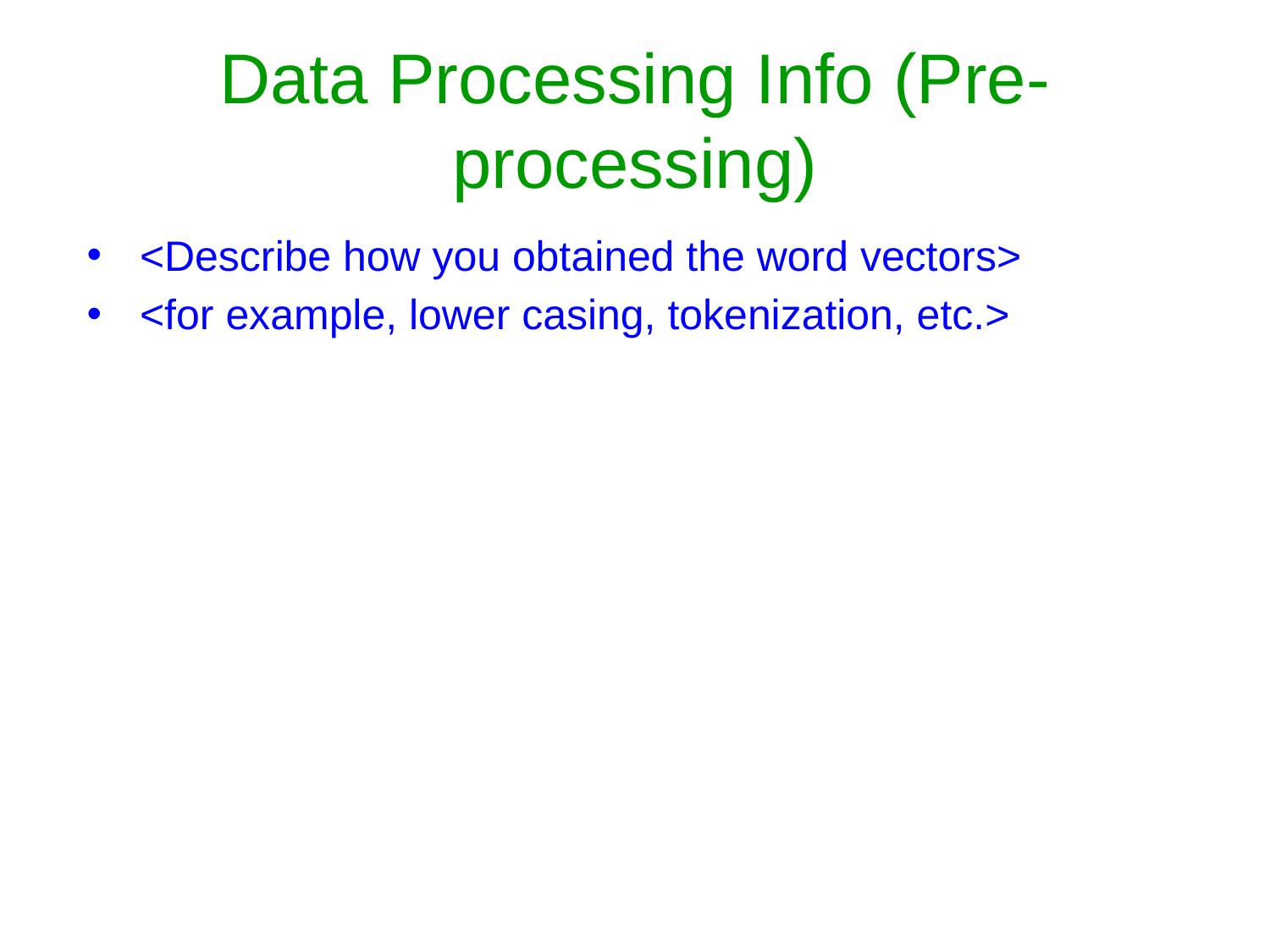

# Data Processing Info (Pre-processing)
<Describe how you obtained the word vectors>
<for example, lower casing, tokenization, etc.>